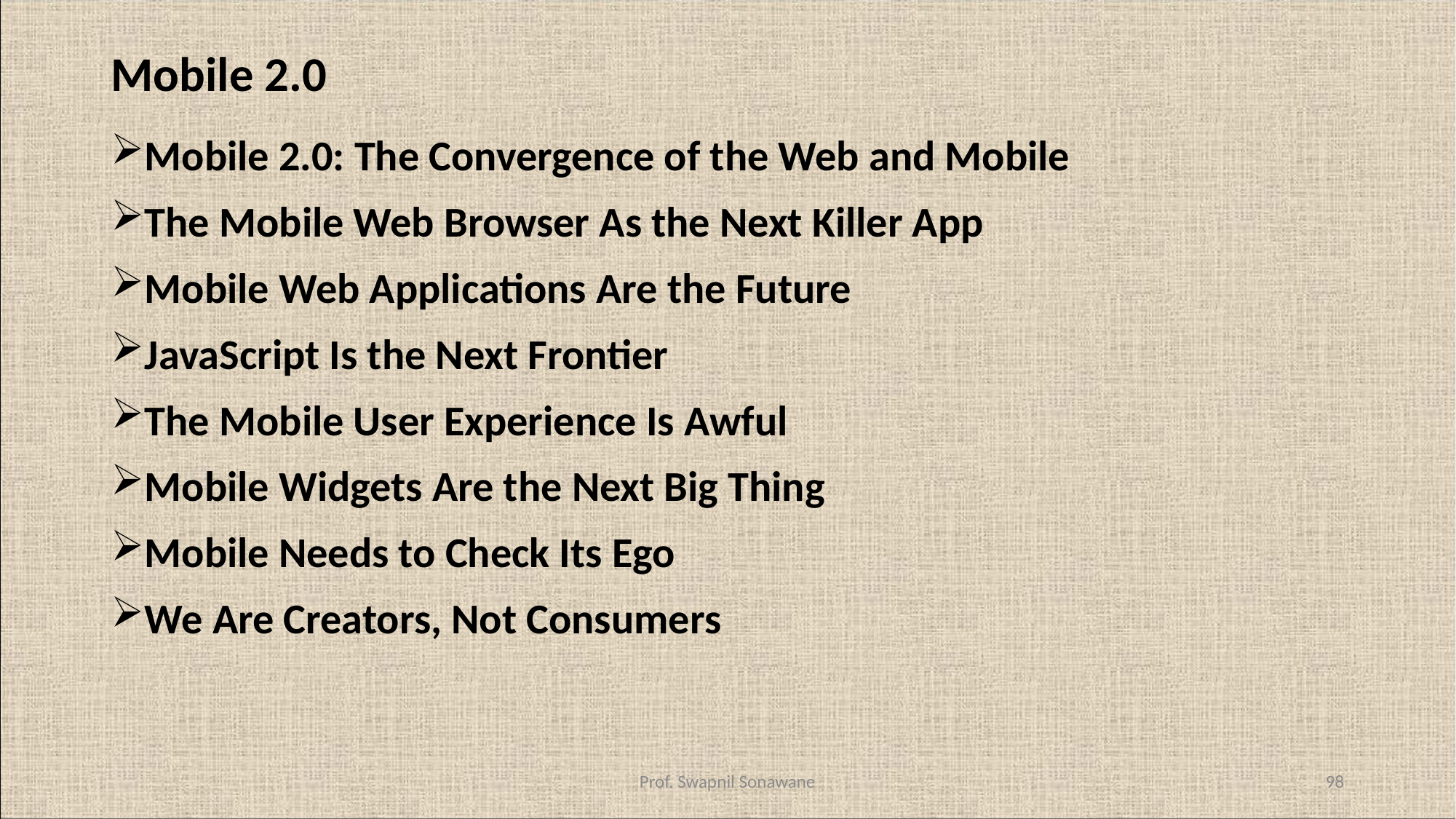

# Mobile 2.0
Mobile 2.0: The Convergence of the Web and Mobile
The Mobile Web Browser As the Next Killer App
Mobile Web Applications Are the Future
JavaScript Is the Next Frontier
The Mobile User Experience Is Awful
Mobile Widgets Are the Next Big Thing
Mobile Needs to Check Its Ego
We Are Creators, Not Consumers

Prof. Swapnil Sonawane
98